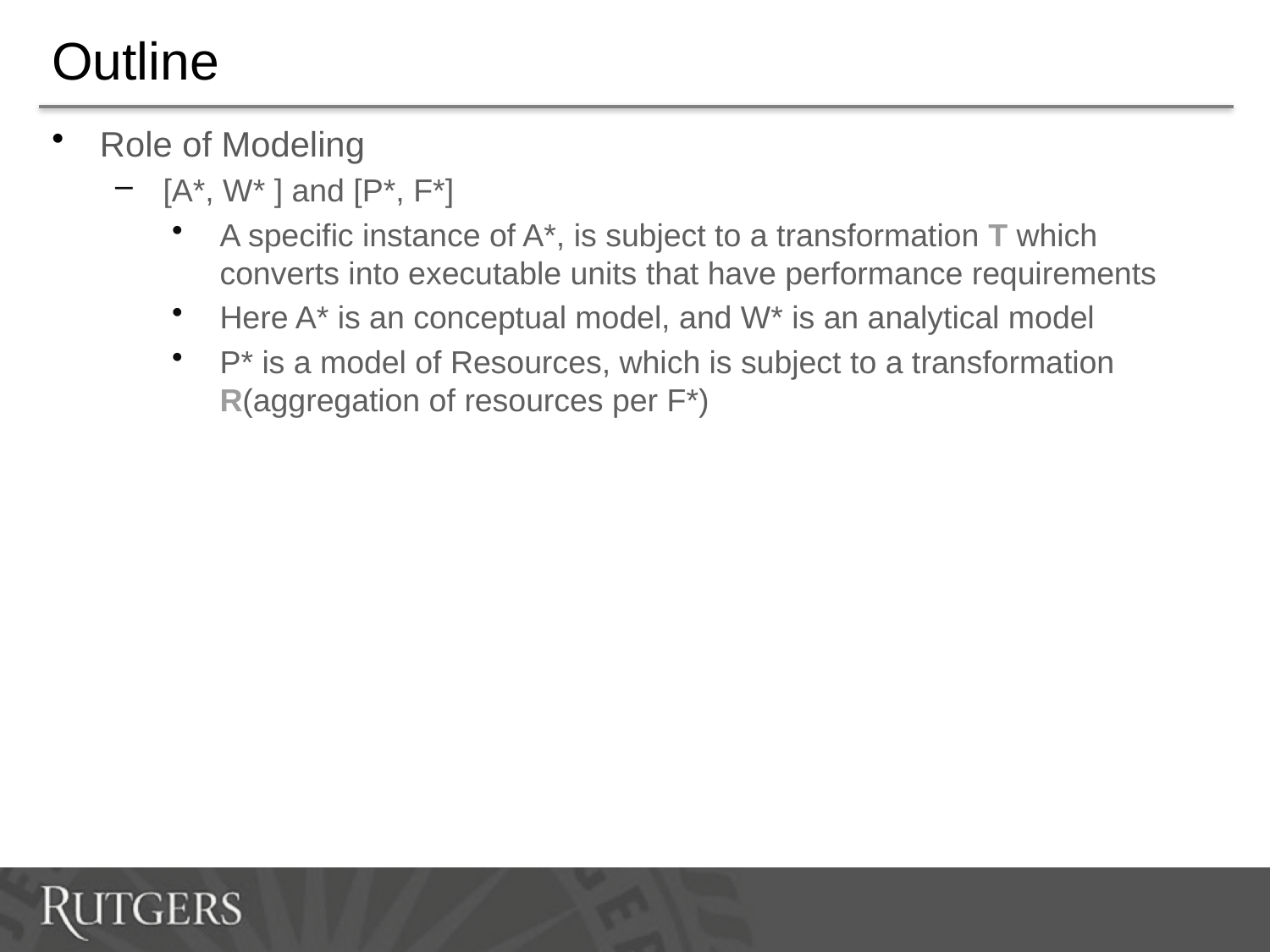

# Outline
Role of Modeling
[A*, W* ] and [P*, F*]
A specific instance of A*, is subject to a transformation T which converts into executable units that have performance requirements
Here A* is an conceptual model, and W* is an analytical model
P* is a model of Resources, which is subject to a transformation R(aggregation of resources per F*)